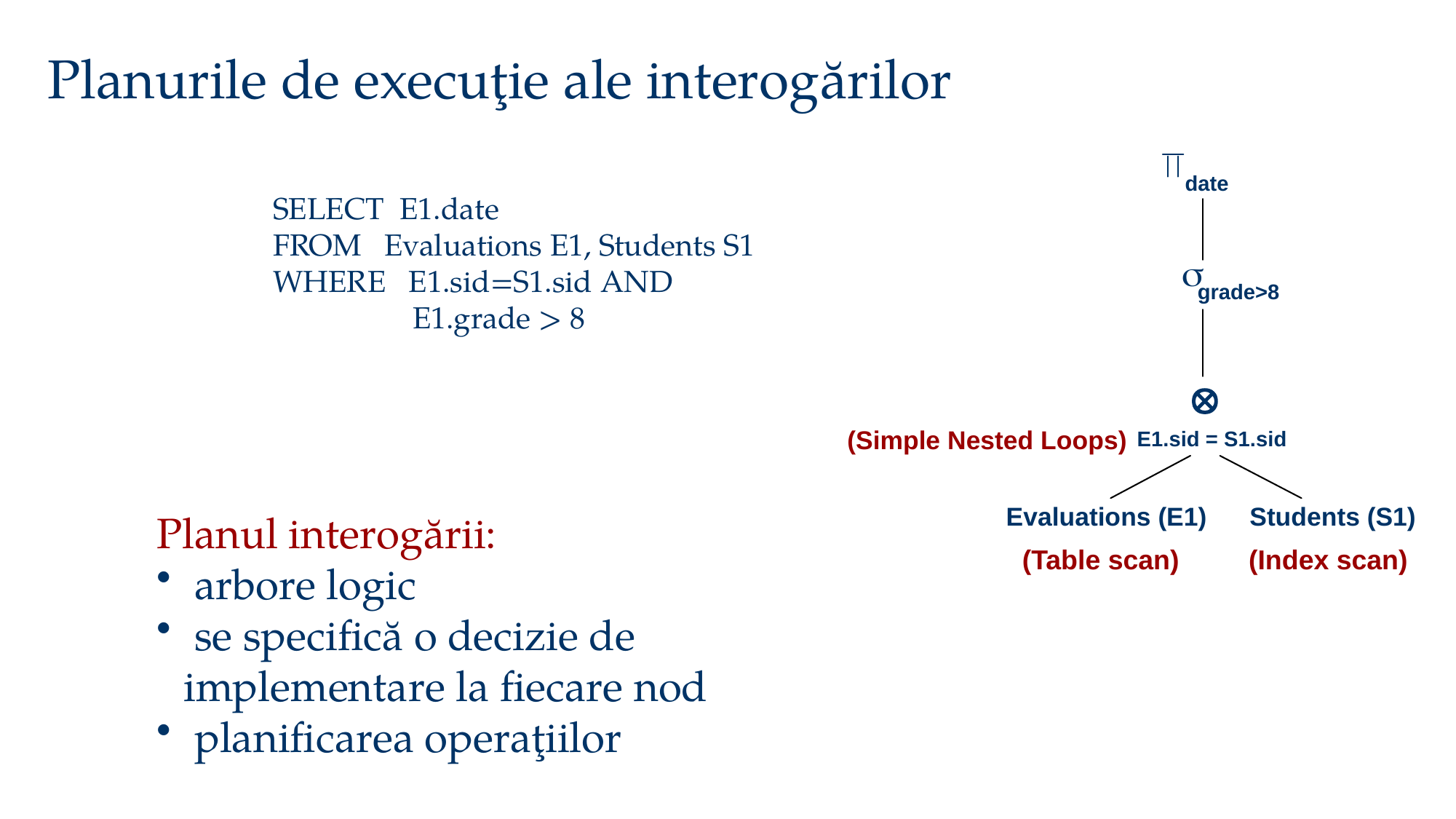

Planurile de execuţie ale interogărilor

date
SELECT  E1.date
FROM   Evaluations E1, Students S1
WHERE   E1.sid=S1.sid AND
	    E1.grade > 8

σ

  grade>8

⊗
(Simple Nested Loops)
E1.sid = S1.sid

Evaluations (E1)
Students (S1)
Planul interogării:
 arbore logic
 se specifică o decizie de implementare la fiecare nod
 planificarea operaţiilor
(Table scan)
(Index scan)